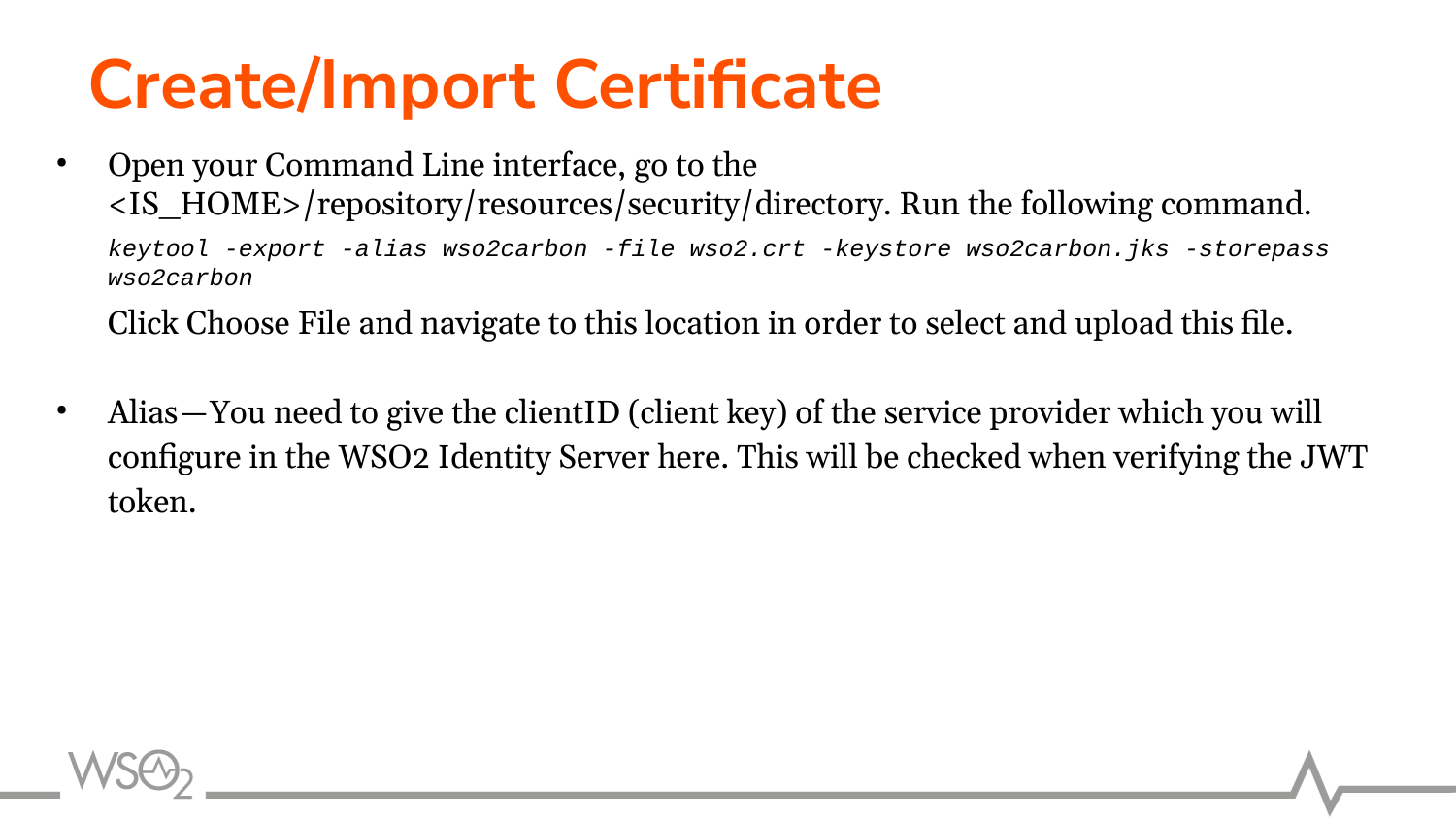

# Create/Import Certificate
Open your Command Line interface, go to the <IS_HOME>/repository/resources/security/directory. Run the following command.
keytool -export -alias wso2carbon -file wso2.crt -keystore wso2carbon.jks -storepass wso2carbon
Click Choose File and navigate to this location in order to select and upload this file.
Alias — You need to give the clientID (client key) of the service provider which you will configure in the WSO2 Identity Server here. This will be checked when verifying the JWT token.